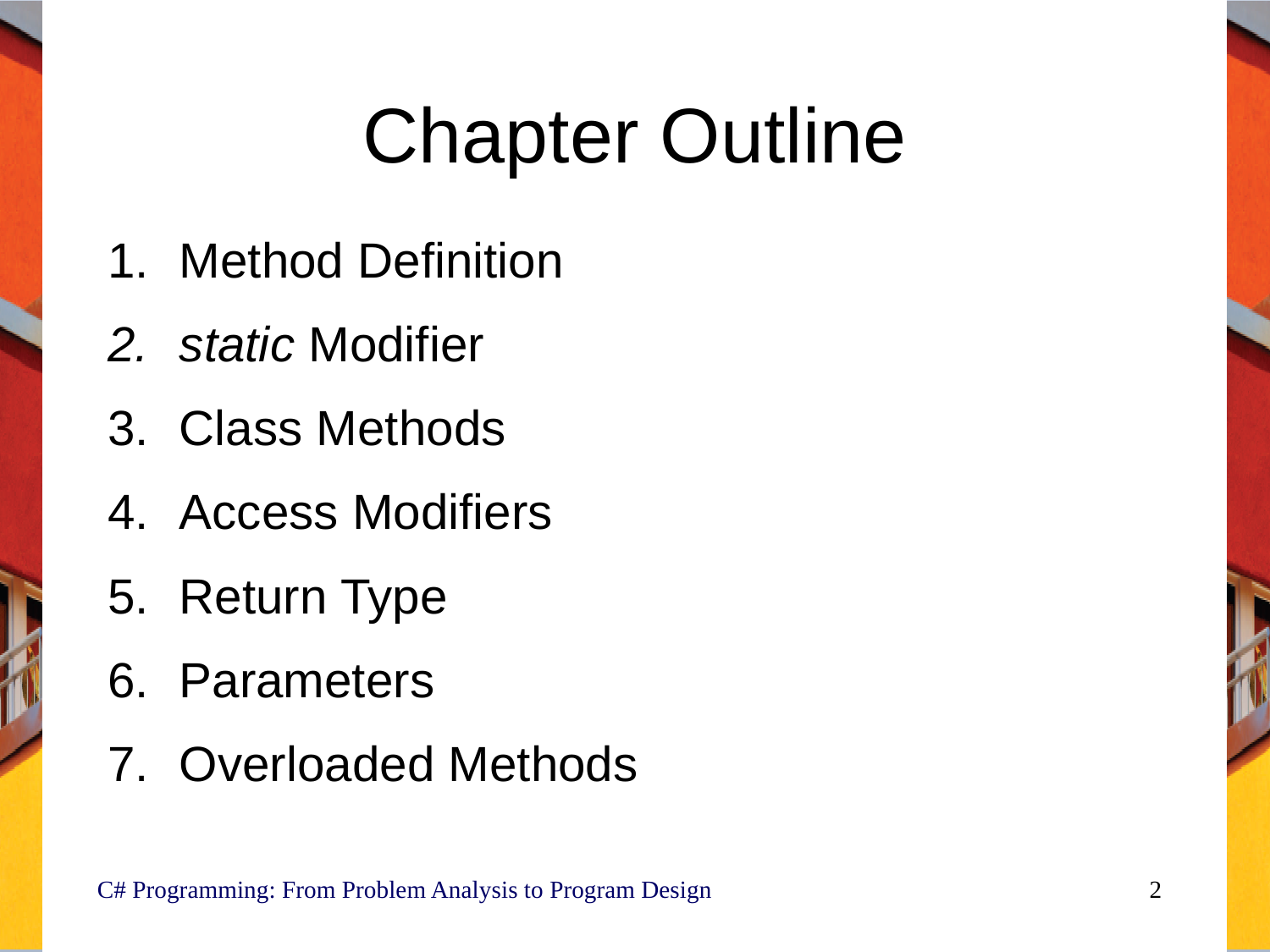

# Chapter Outline
Method Definition
static Modifier
Class Methods
Access Modifiers
Return Type
Parameters
Overloaded Methods

C# Programming: From Problem Analysis to Program Design

2